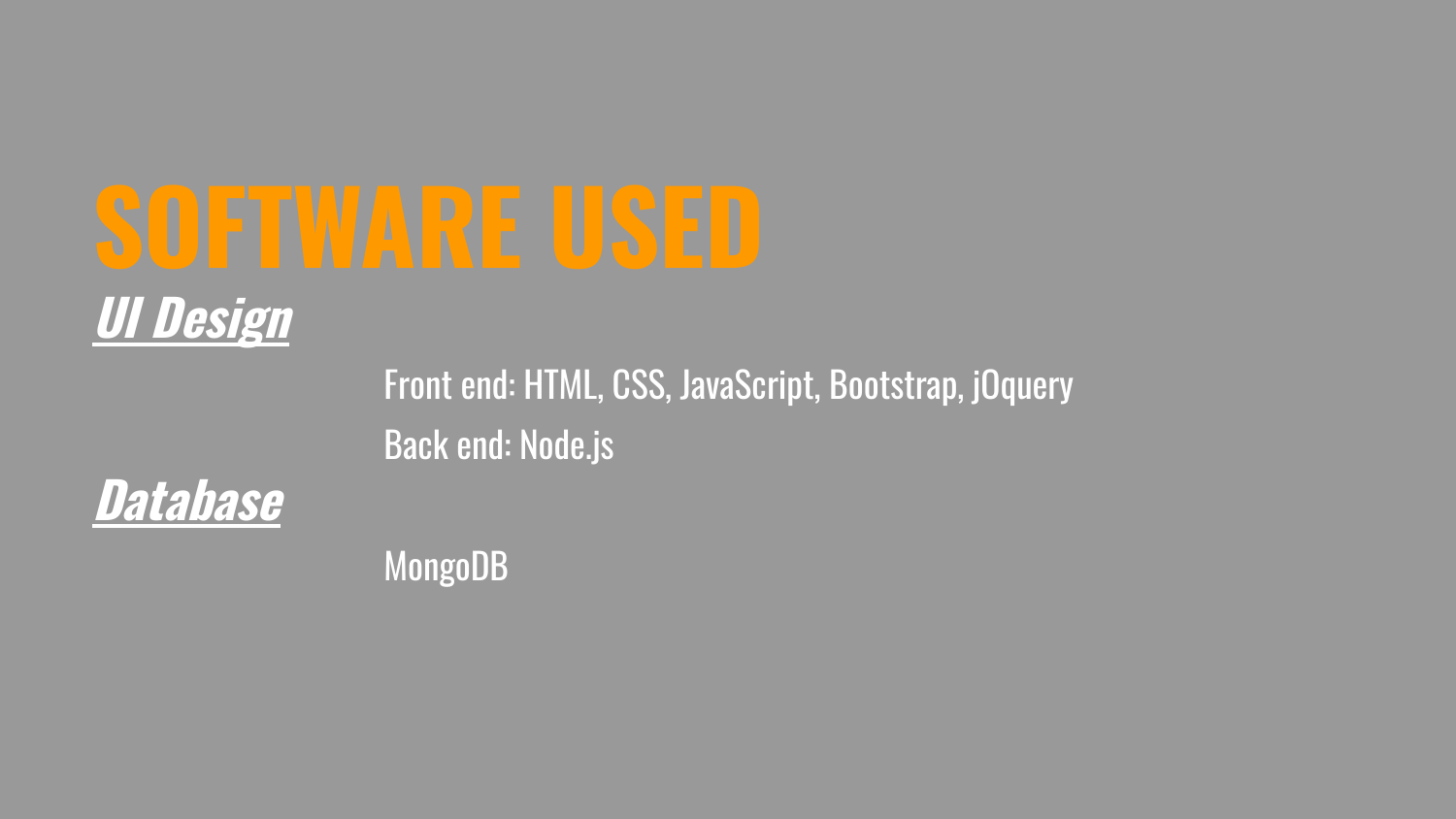

# SOFTWARE USED
UI Design
		Front end: HTML, CSS, JavaScript, Bootstrap, jOquery
		Back end: Node.js
Database
		MongoDB